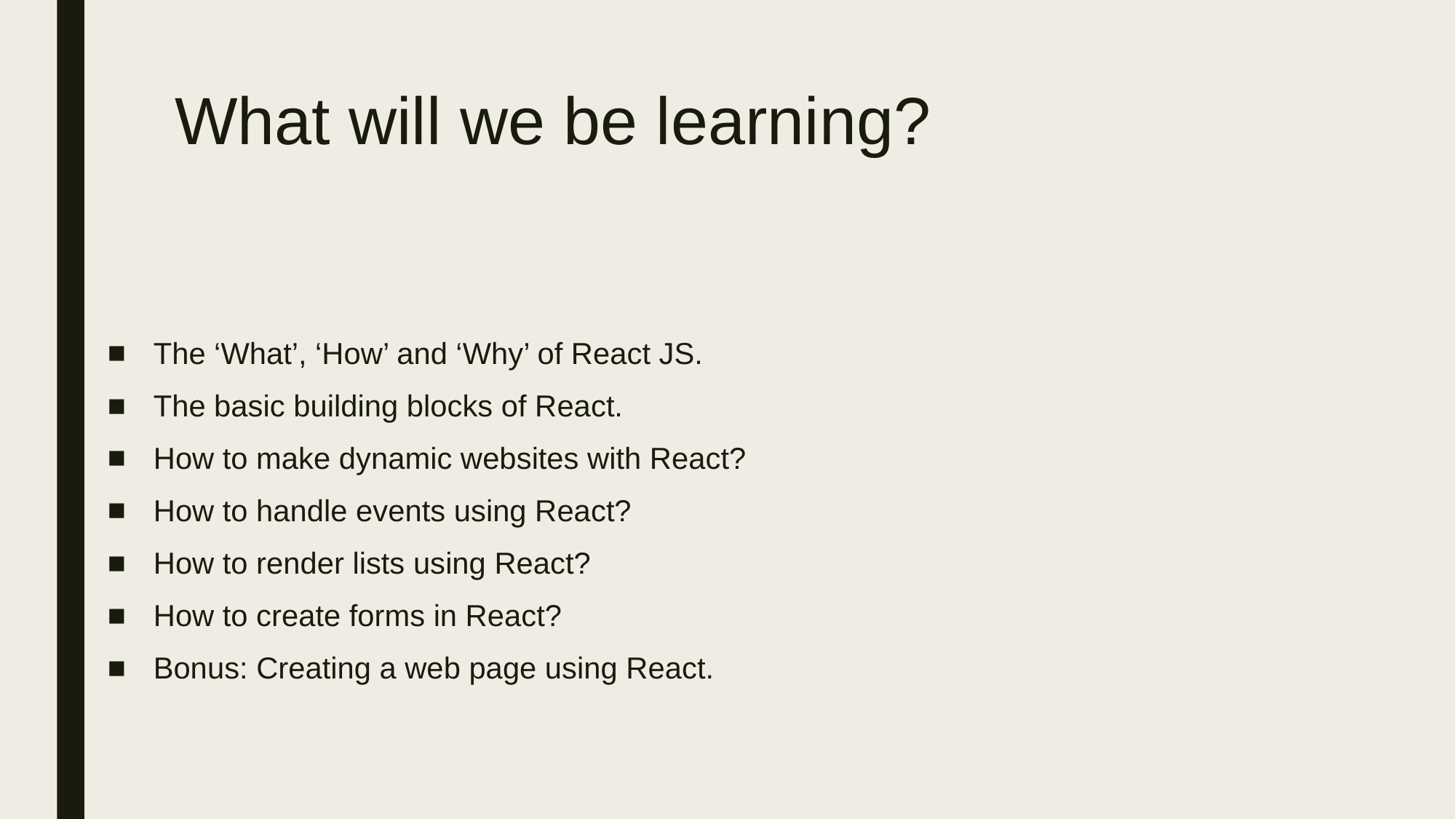

# What will we be learning?
The ‘What’, ‘How’ and ‘Why’ of React JS.
The basic building blocks of React.
How to make dynamic websites with React?
How to handle events using React?
How to render lists using React?
How to create forms in React?
Bonus: Creating a web page using React.